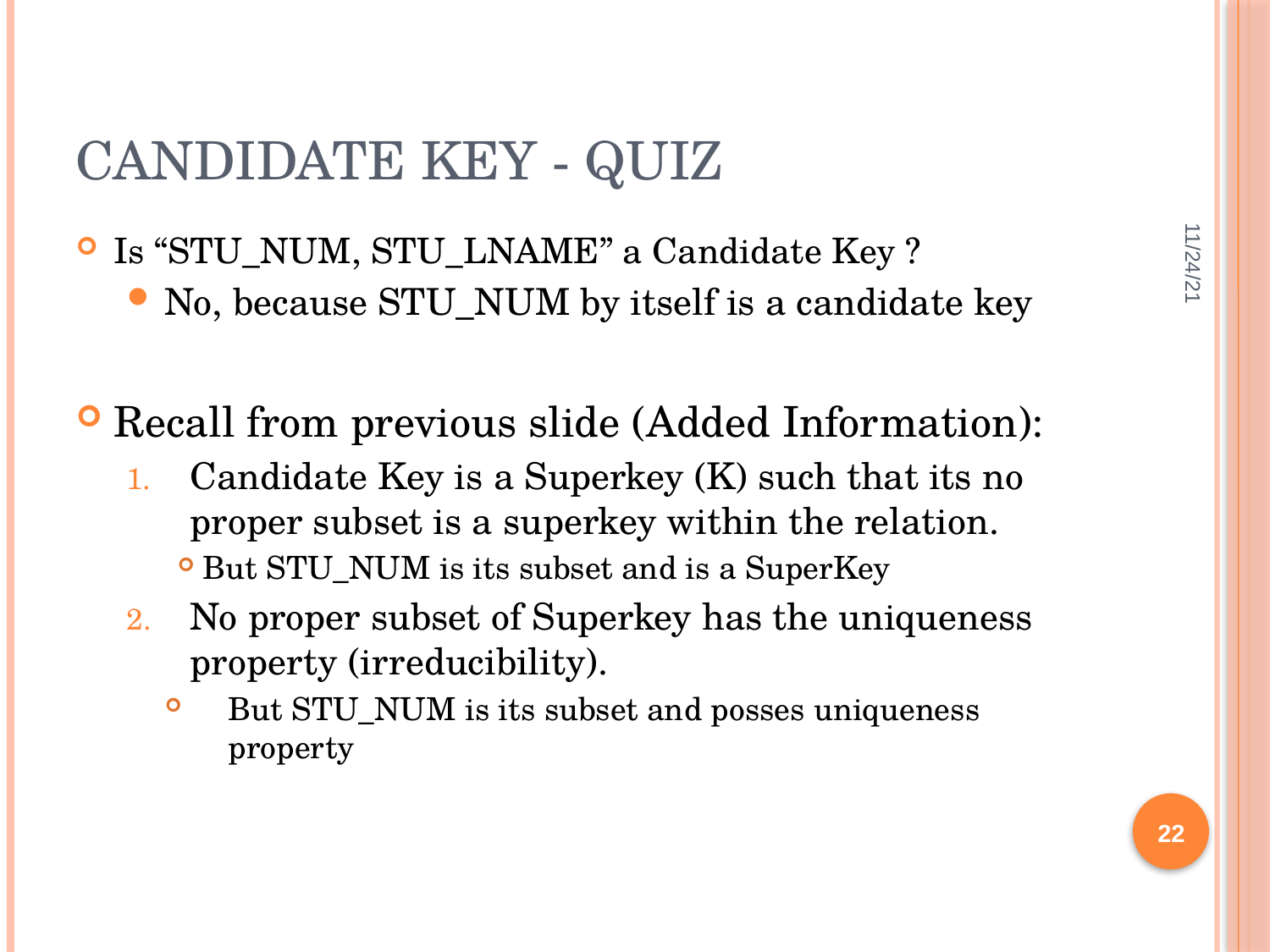

# Candidate Key - Quiz
11/24/21
Is “STU_NUM, STU_LNAME” a Candidate Key ?
No, because STU_NUM by itself is a candidate key

Recall from previous slide (Added Information):
Candidate Key is a Superkey (K) such that its no proper subset is a superkey within the relation.
But STU_NUM is its subset and is a SuperKey
No proper subset of Superkey has the uniqueness property (irreducibility).
But STU_NUM is its subset and posses uniqueness property

22